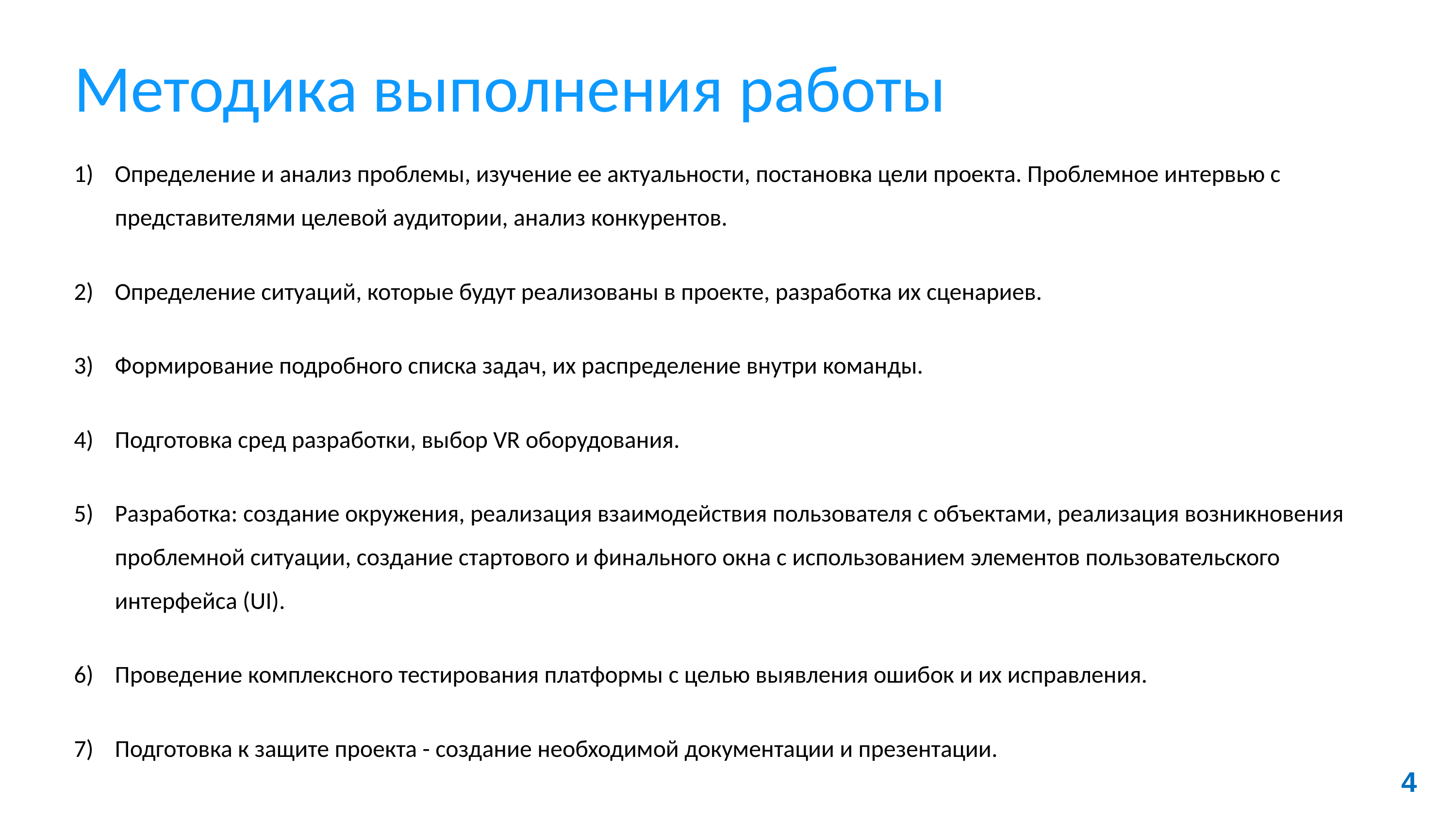

Методика выполнения работы
Определение и анализ проблемы, изучение ее актуальности, постановка цели проекта. Проблемное интервью с представителями целевой аудитории, анализ конкурентов.
Определение ситуаций, которые будут реализованы в проекте, разработка их сценариев.
Формирование подробного списка задач, их распределение внутри команды.
Подготовка сред разработки, выбор VR оборудования.
Разработка: создание окружения, реализация взаимодействия пользователя с объектами, реализация возникновения проблемной ситуации, создание стартового и финального окна с использованием элементов пользовательского интерфейса (UI).
Проведение комплексного тестирования платформы с целью выявления ошибок и их исправления.
Подготовка к защите проекта - создание необходимой документации и презентации.
4